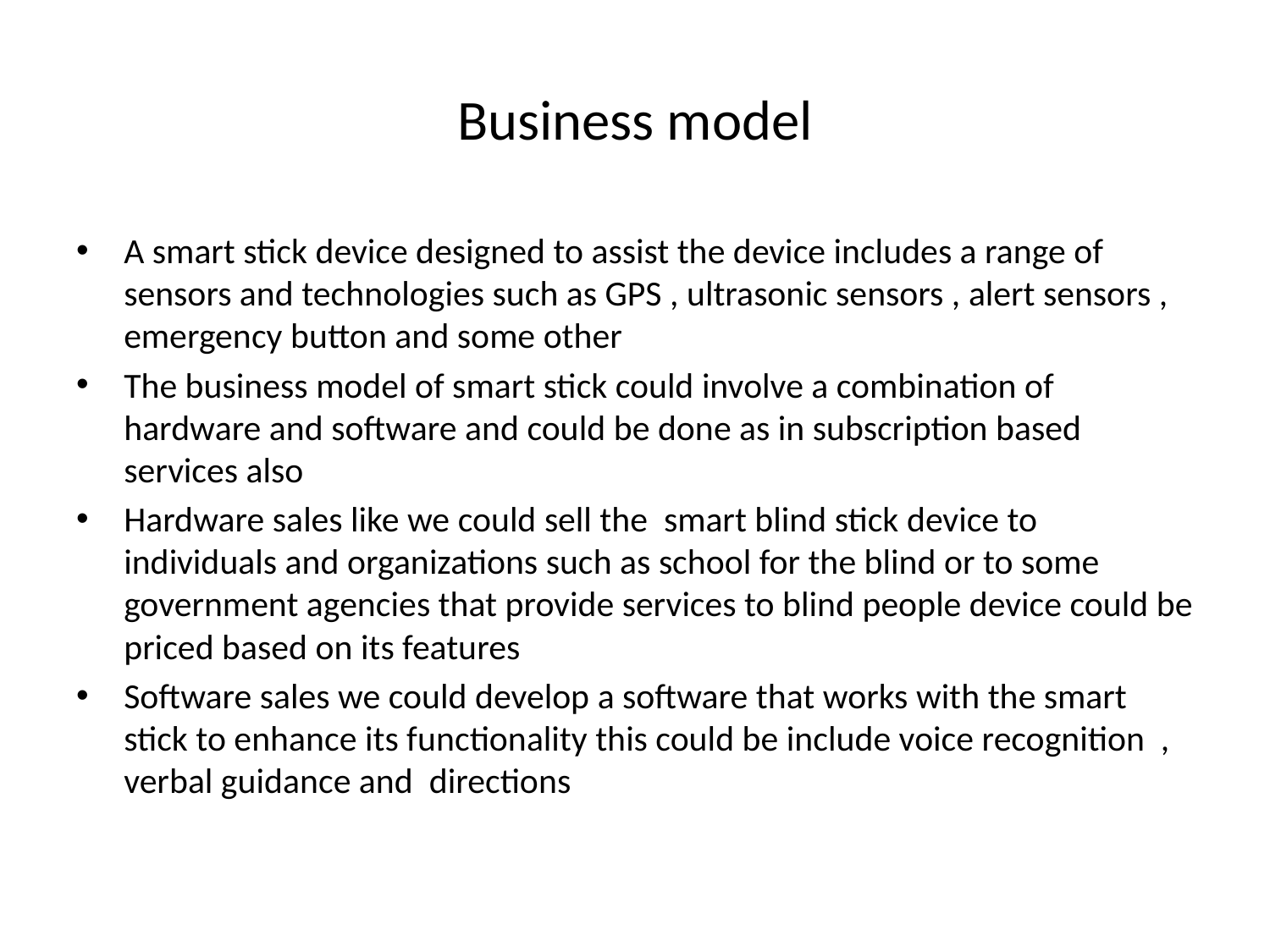

# Business model
A smart stick device designed to assist the device includes a range of sensors and technologies such as GPS , ultrasonic sensors , alert sensors , emergency button and some other
The business model of smart stick could involve a combination of hardware and software and could be done as in subscription based services also
Hardware sales like we could sell the  smart blind stick device to individuals and organizations such as school for the blind or to some government agencies that provide services to blind people device could be priced based on its features
Software sales we could develop a software that works with the smart stick to enhance its functionality this could be include voice recognition  , verbal guidance and  directions